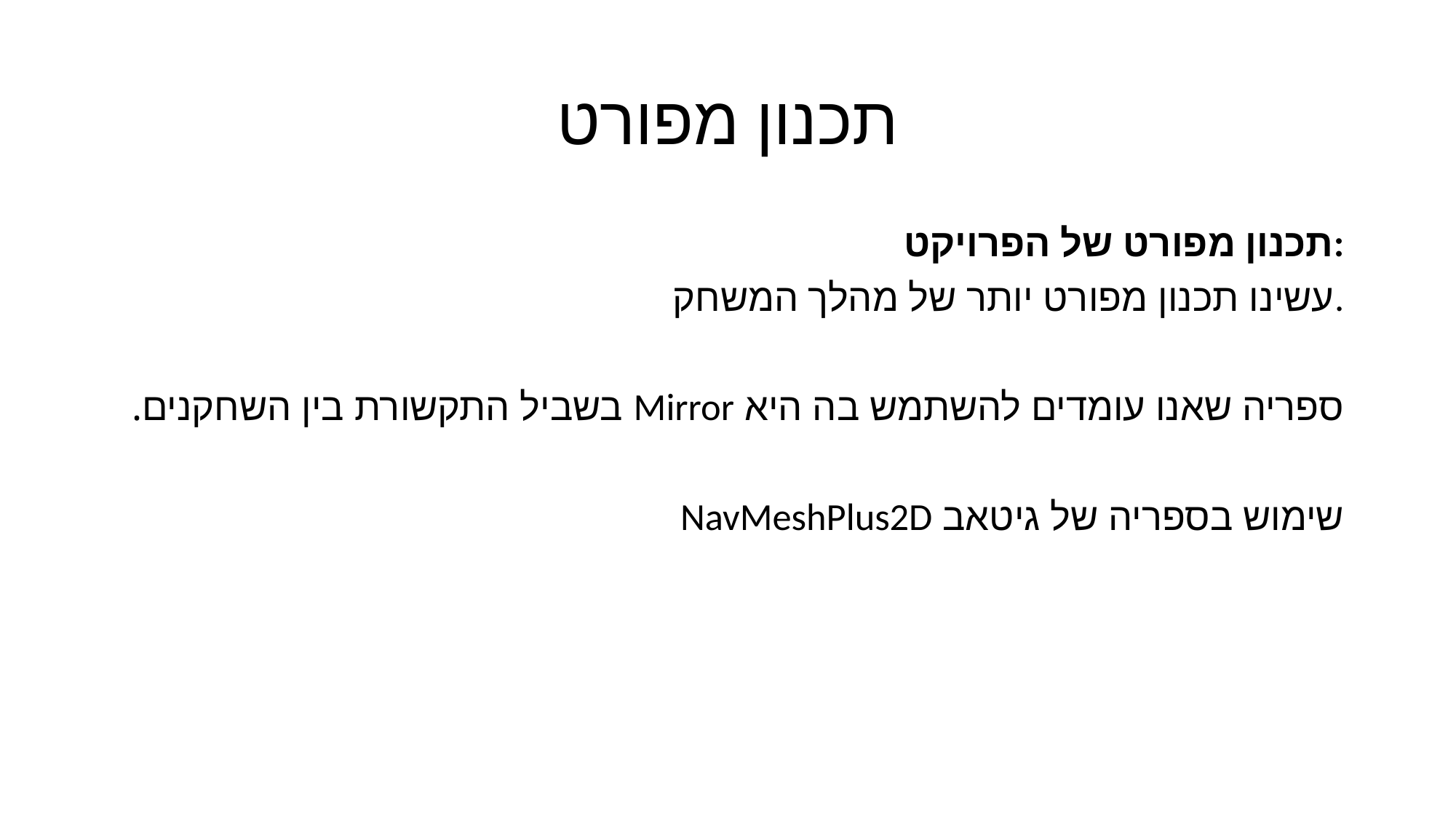

# תכנון מפורט
תכנון מפורט של הפרויקט:
עשינו תכנון מפורט יותר של מהלך המשחק.

ספריה שאנו עומדים להשתמש בה היא Mirror בשביל התקשורת בין השחקנים.

שימוש בספריה של גיטאב NavMeshPlus2D